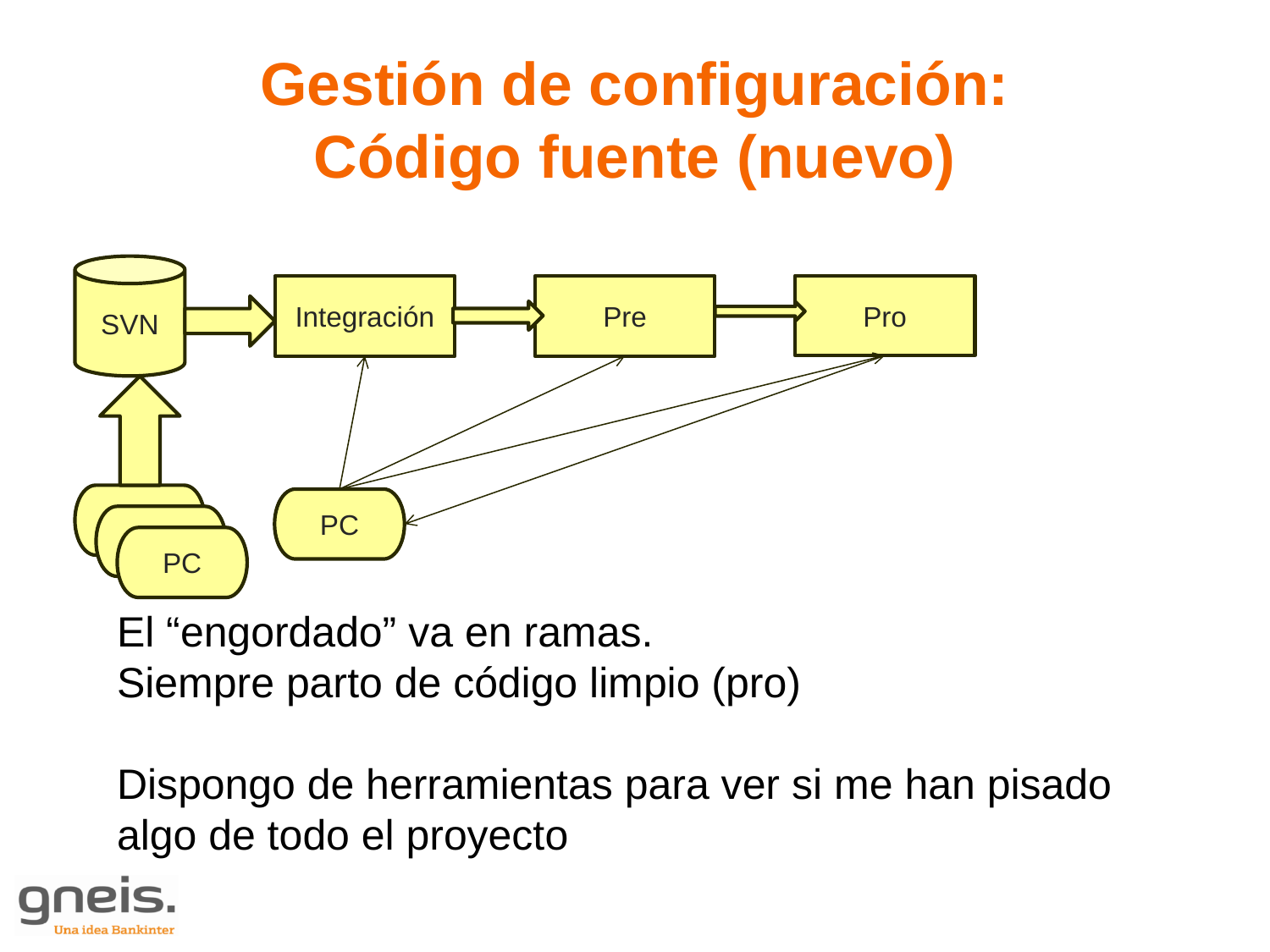

# Gestión de configuración: Código fuente (nuevo)
SVN
Pro
Integración
Pre

PC
PC
PC
PC
El “engordado” va en ramas.
Siempre parto de código limpio (pro)

Dispongo de herramientas para ver si me han pisado algo de todo el proyecto